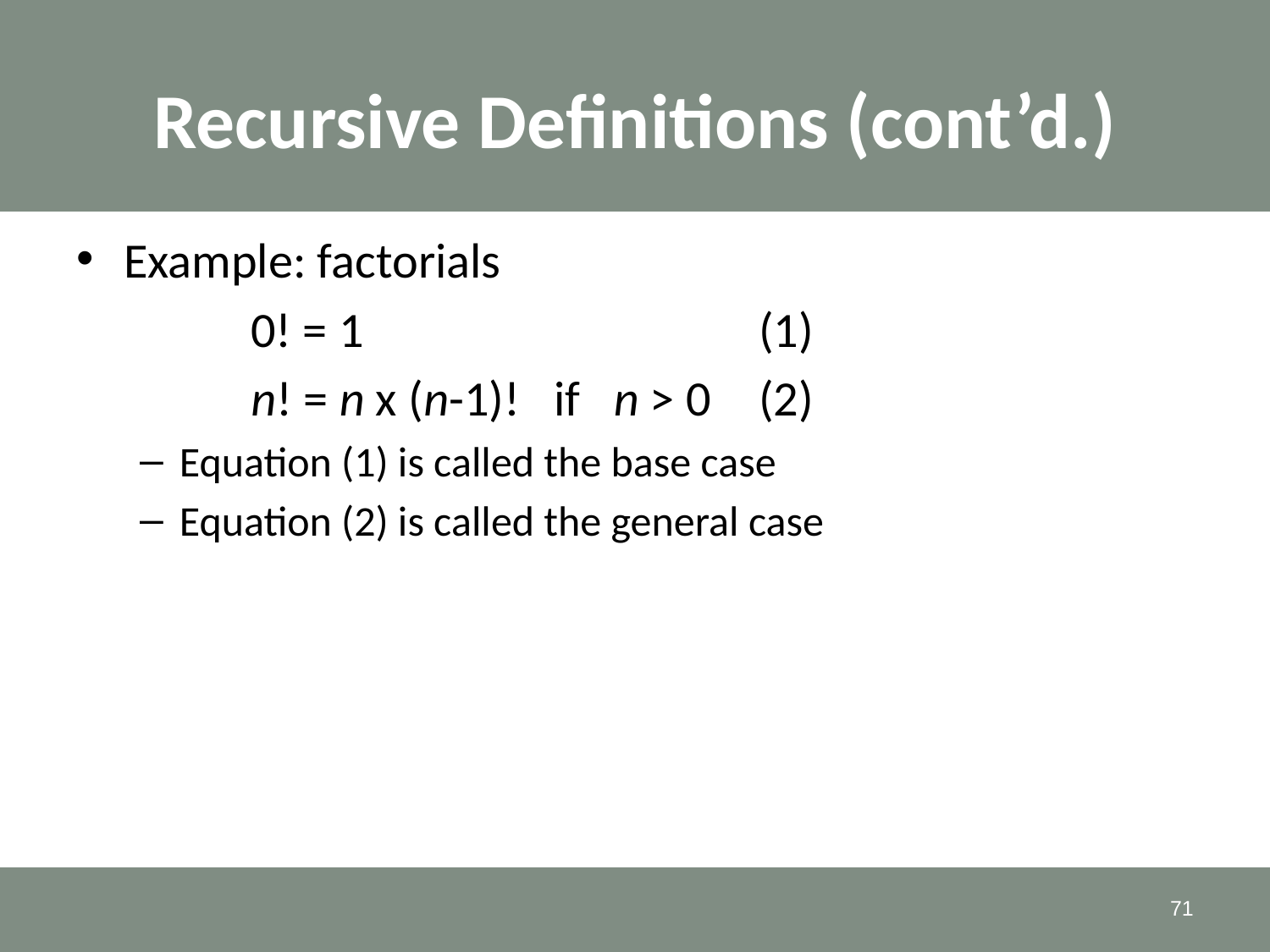

# Recursive Definitions (cont’d.)
Example: factorials
		0! = 1				(1)
		n! = n x (n-1)!   if   n > 0	(2)
Equation (1) is called the base case
Equation (2) is called the general case

71